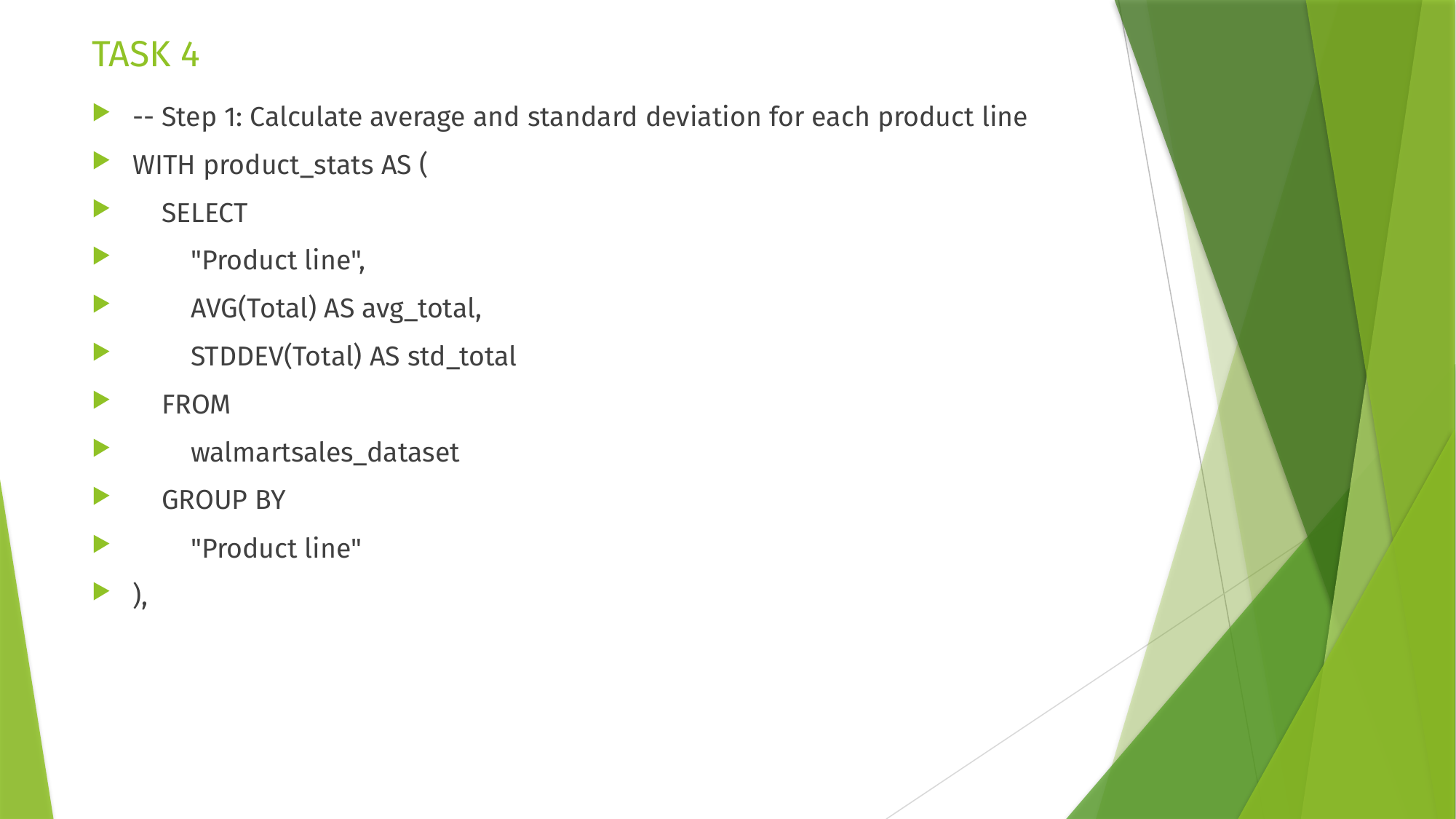

# TASK 4
-- Step 1: Calculate average and standard deviation for each product line
WITH product_stats AS (
    SELECT
        "Product line",
        AVG(Total) AS avg_total,
        STDDEV(Total) AS std_total
    FROM
        walmartsales_dataset
    GROUP BY
        "Product line"
),